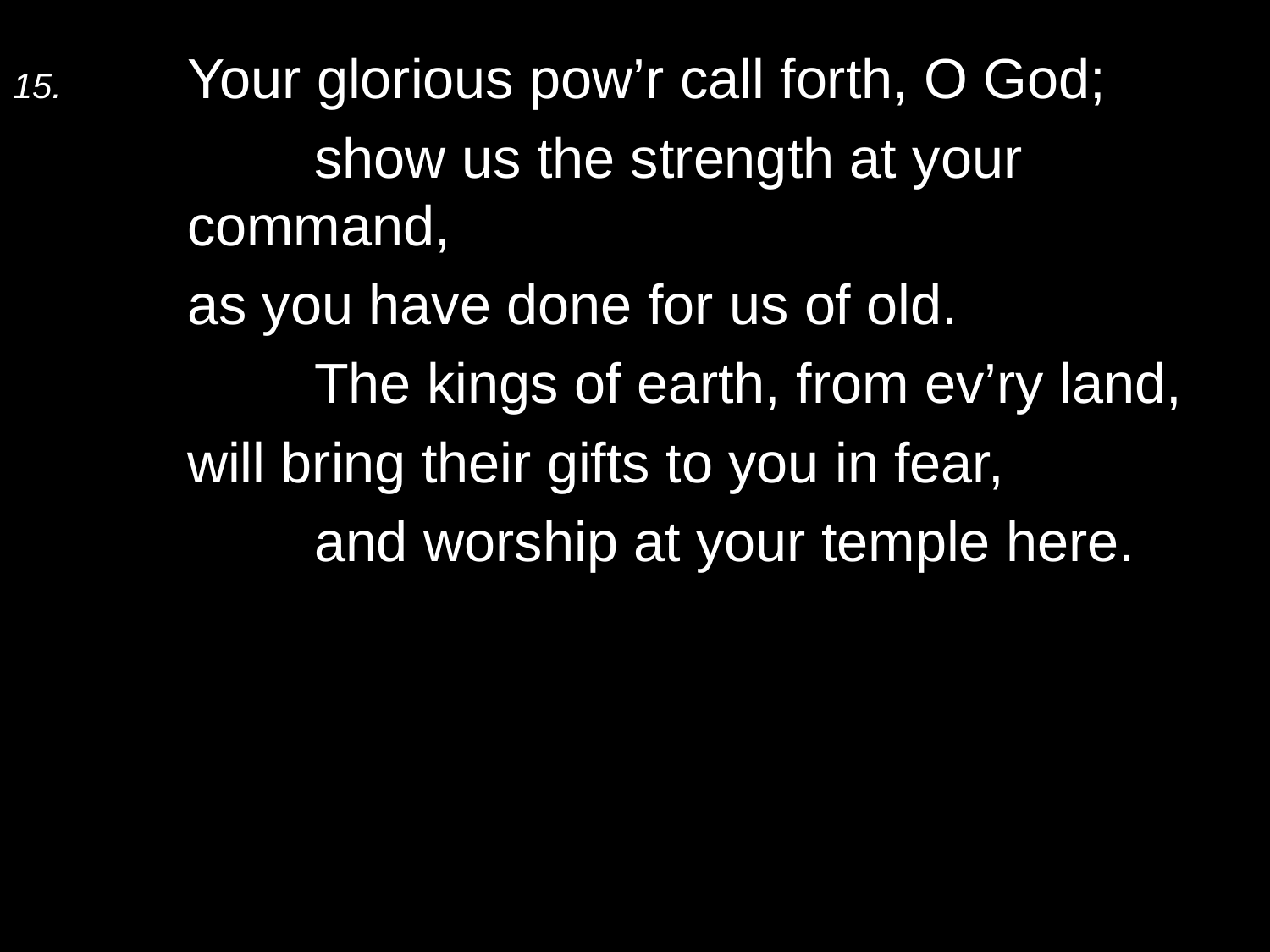

15.	Your glorious pow’r call forth, O God;
		show us the strength at your command,
	as you have done for us of old.
		The kings of earth, from ev’ry land,
	will bring their gifts to you in fear,
		and worship at your temple here.